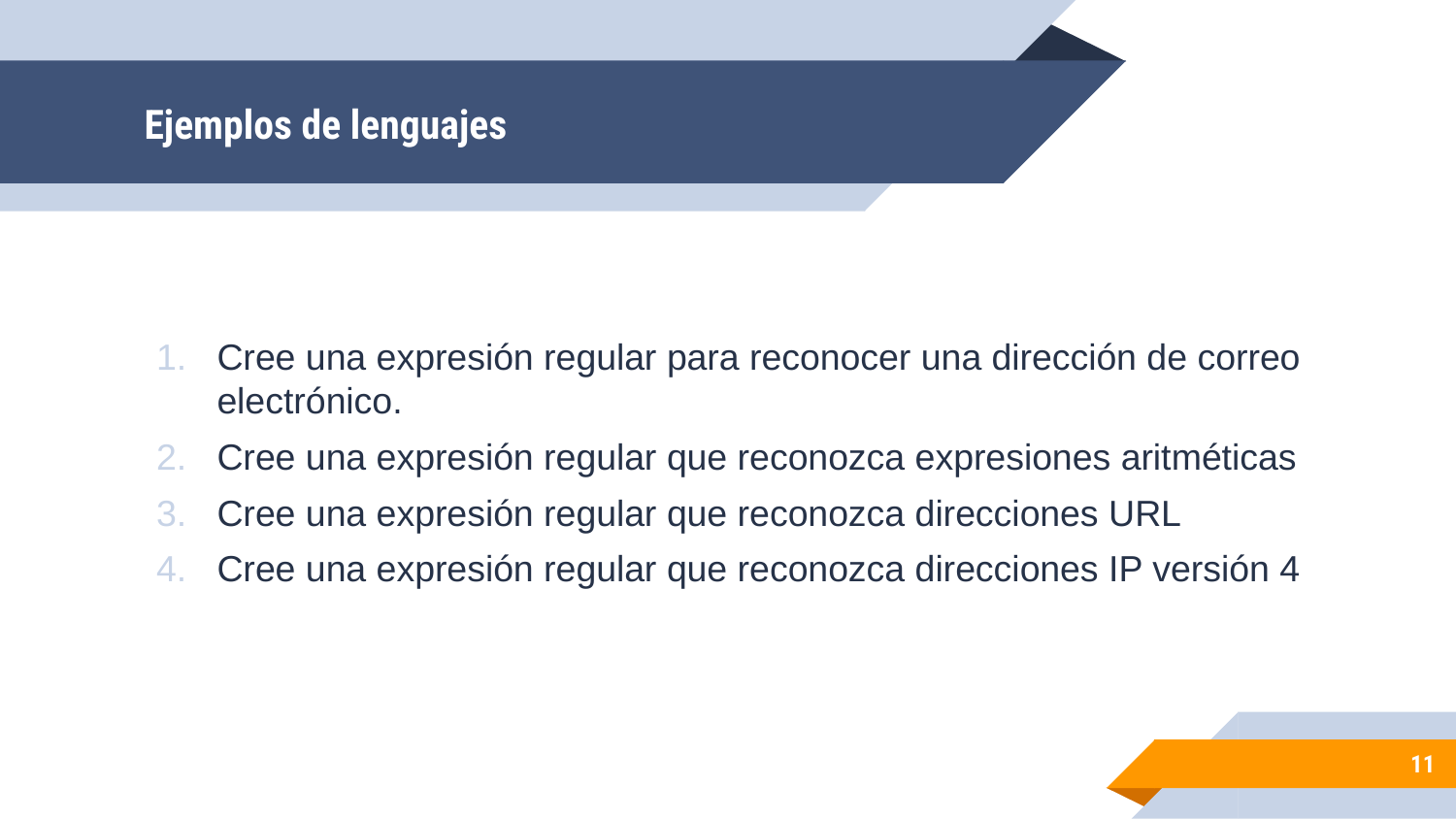

# Ejemplos de lenguajes
Cree una expresión regular para reconocer una dirección de correo electrónico.
Cree una expresión regular que reconozca expresiones aritméticas
Cree una expresión regular que reconozca direcciones URL
Cree una expresión regular que reconozca direcciones IP versión 4
11